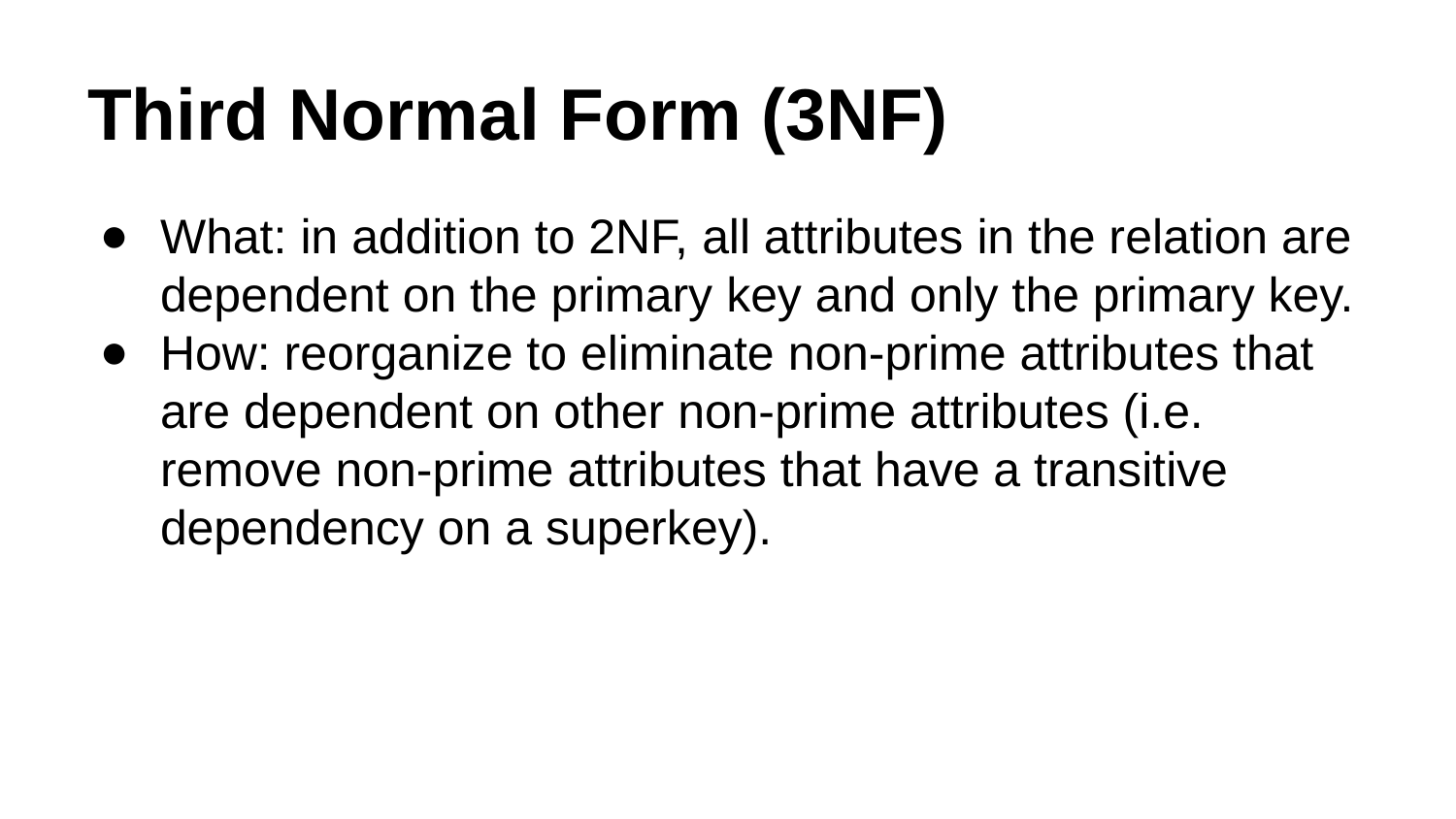

# Third Normal Form (3NF)
What: in addition to 2NF, all attributes in the relation are dependent on the primary key and only the primary key.
How: reorganize to eliminate non-prime attributes that are dependent on other non-prime attributes (i.e. remove non-prime attributes that have a transitive dependency on a superkey).